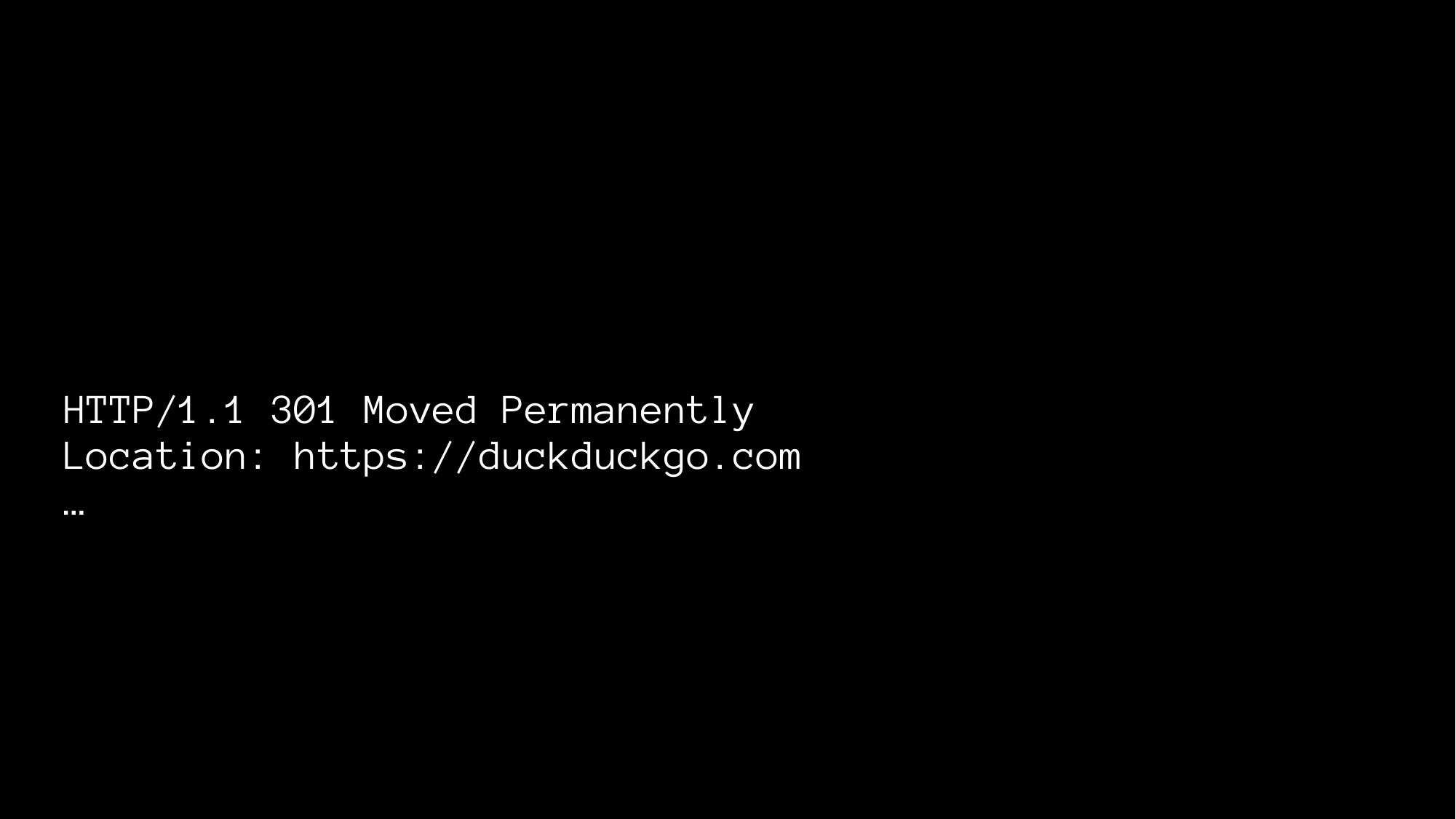

HTTP/1.1 301 Moved Permanently
Location: https://duckduckgo.com
…